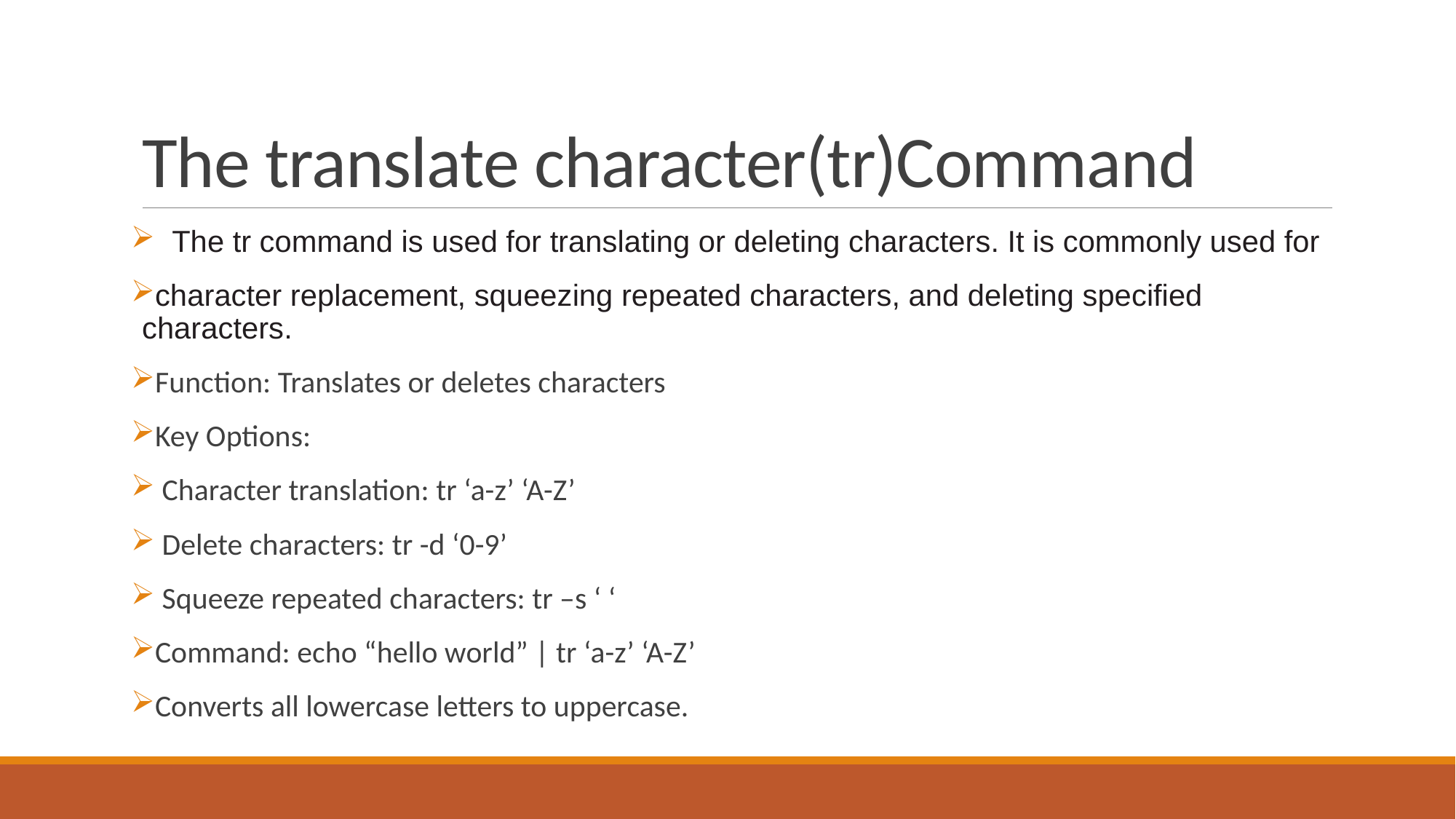

# The translate character(tr)Command
  The tr command is used for translating or deleting characters. It is commonly used for
character replacement, squeezing repeated characters, and deleting specified characters.
Function: Translates or deletes characters
Key Options:
 Character translation: tr ‘a-z’ ‘A-Z’
 Delete characters: tr -d ‘0-9’
 Squeeze repeated characters: tr –s ‘ ‘
Command: echo “hello world” | tr ‘a-z’ ‘A-Z’
Converts all lowercase letters to uppercase.